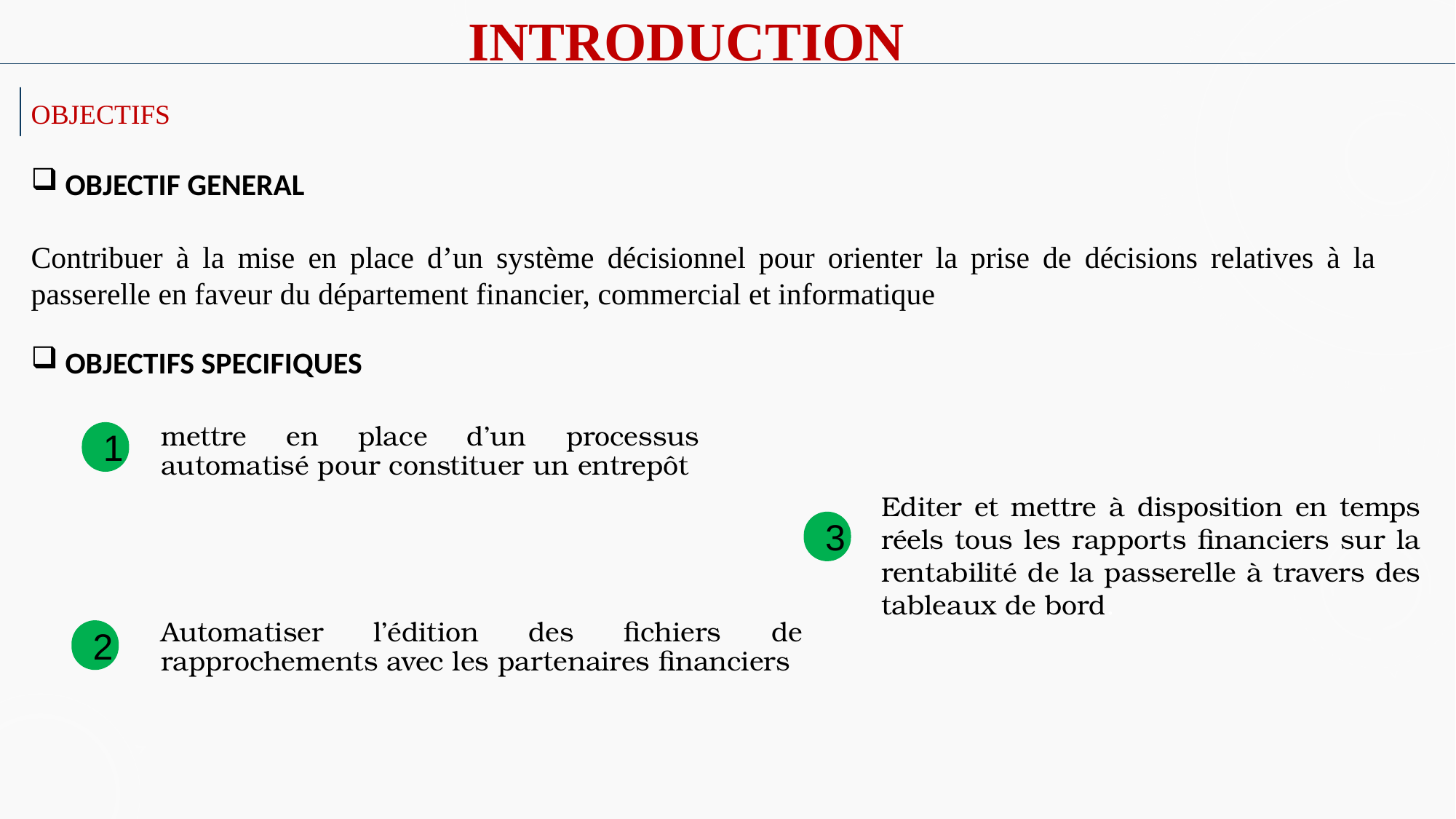

# INTRODUCTION
OBJECTIFS
OBJECTIF GENERAL

Contribuer à la mise en place d’un système décisionnel pour orienter la prise de décisions relatives à la passerelle en faveur du département financier, commercial et informatique

OBJECTIFS SPECIFIQUES

mettre en place d’un processus automatisé pour constituer un entrepôt
1
Editer et mettre à disposition en temps réels tous les rapports financiers sur la rentabilité de la passerelle à travers des tableaux de bord.
3
Automatiser l’édition des fichiers de rapprochements avec les partenaires financiers
2